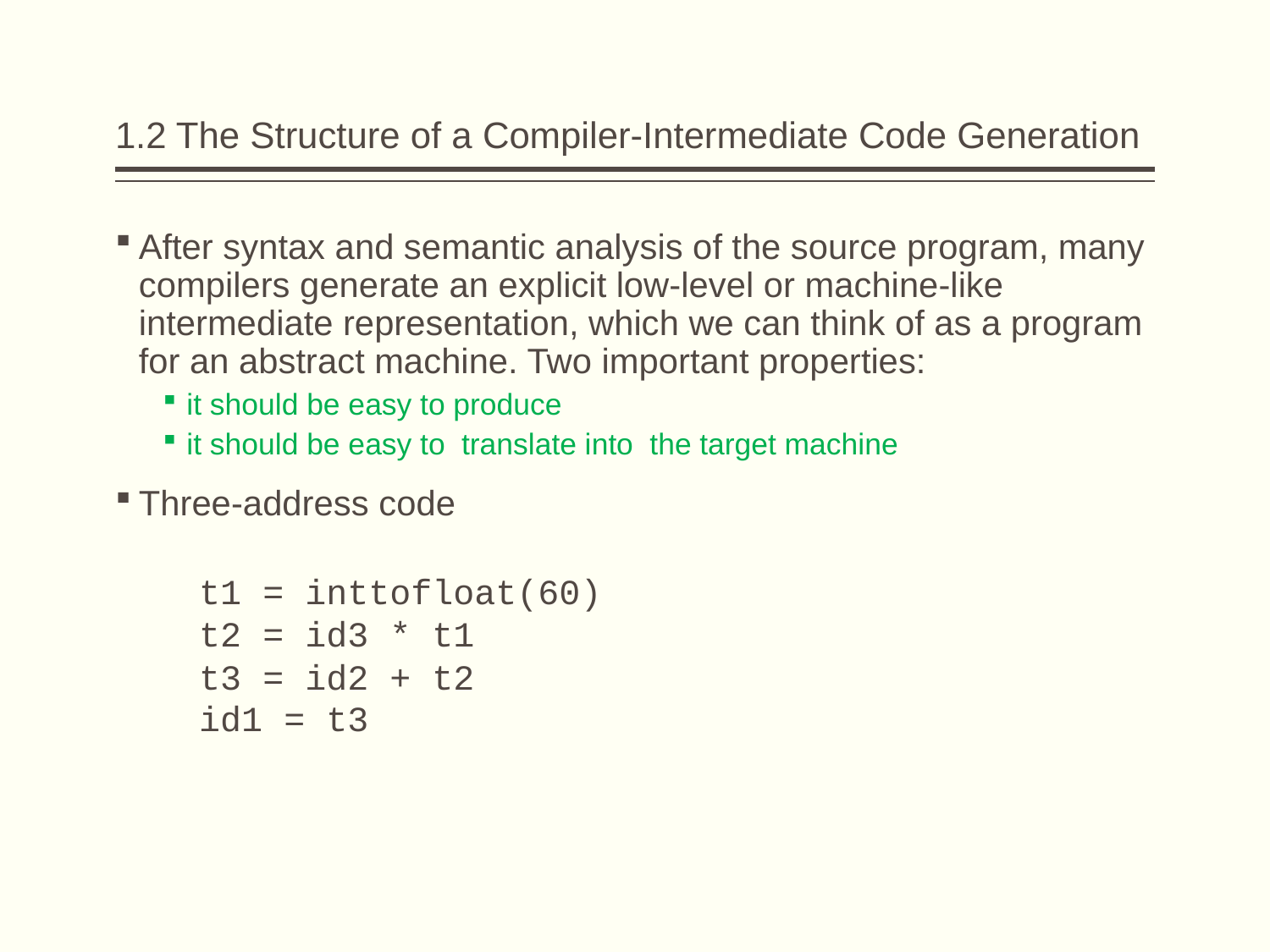

# 1.2 The Structure of a Compiler-Intermediate Code Generation
After syntax and semantic analysis of the source program, many compilers generate an explicit low-level or machine-like intermediate representation, which we can think of as a program for an abstract machine. Two important properties:
it should be easy to produce
it should be easy to  translate into  the target machine
Three-address code

t1 = inttofloat(60)
t2 = id3 * t1
t3 = id2 + t2
id1 = t3